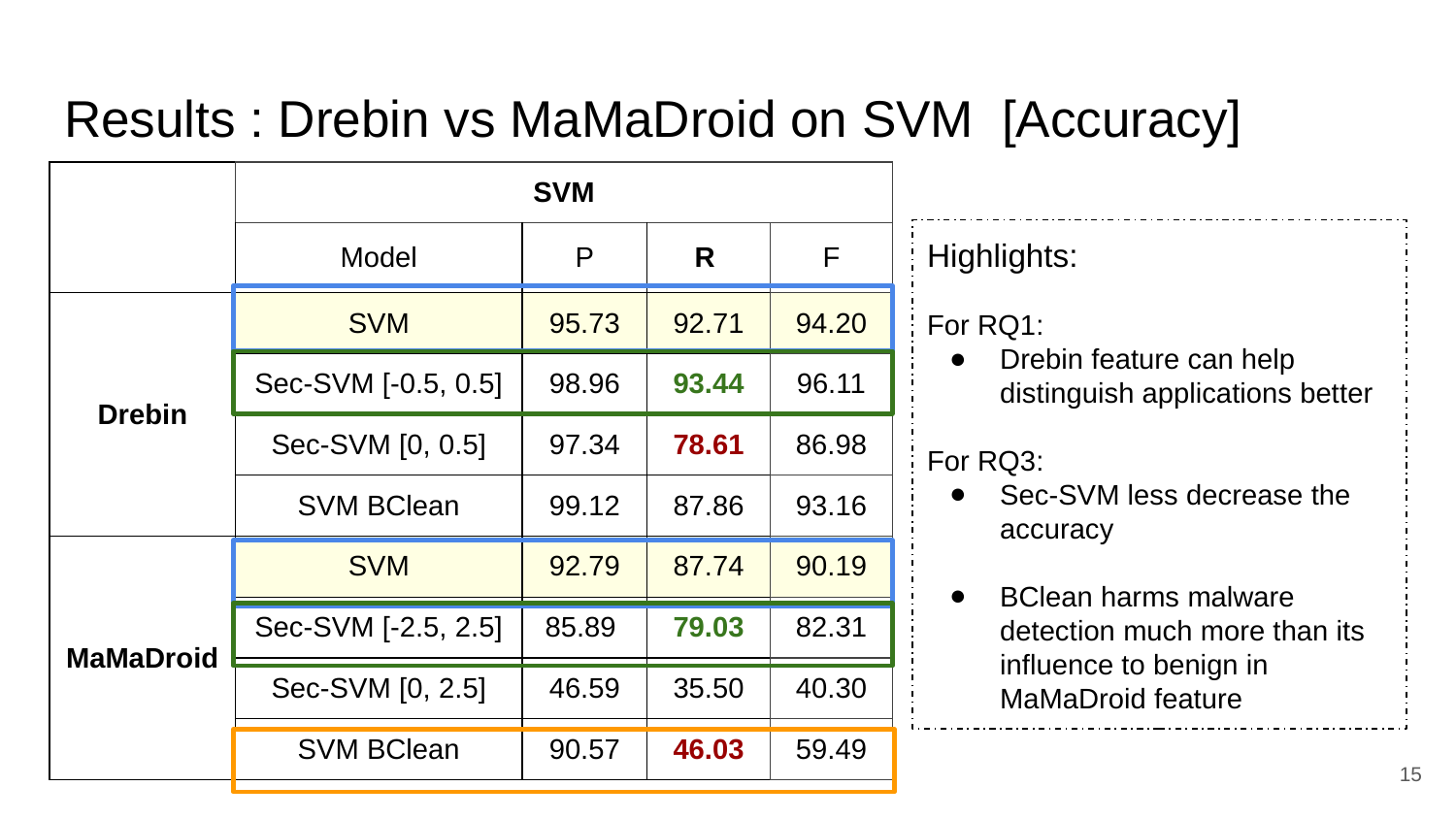

# Results : Drebin vs MaMaDroid on SVM  [Accuracy]
|  | SVM |  |  |  |
| --- | --- | --- | --- | --- |
|  | Model | P | R | F |
| Drebin | SVM | 95.73 | 92.71 | 94.20 |
|  | Sec-SVM [-0.5, 0.5] | 98.96 | 93.44 | 96.11 |
|  | Sec-SVM [0, 0.5] | 97.34 | 78.61 | 86.98 |
|  | SVM BClean | 99.12 | 87.86 | 93.16 |
| MaMaDroid | SVM | 92.79 | 87.74 | 90.19 |
|  | Sec-SVM [-2.5, 2.5] | 85.89 | 79.03 | 82.31 |
|  | Sec-SVM [0, 2.5] | 46.59 | 35.50 | 40.30 |
|  | SVM BClean | 90.57 | 46.03 | 59.49 |
Highlights:

For RQ1:
Drebin feature can help distinguish applications better

For RQ3:
Sec-SVM less decrease the accuracy

BClean harms malware detection much more than its influence to benign in MaMaDroid feature

15